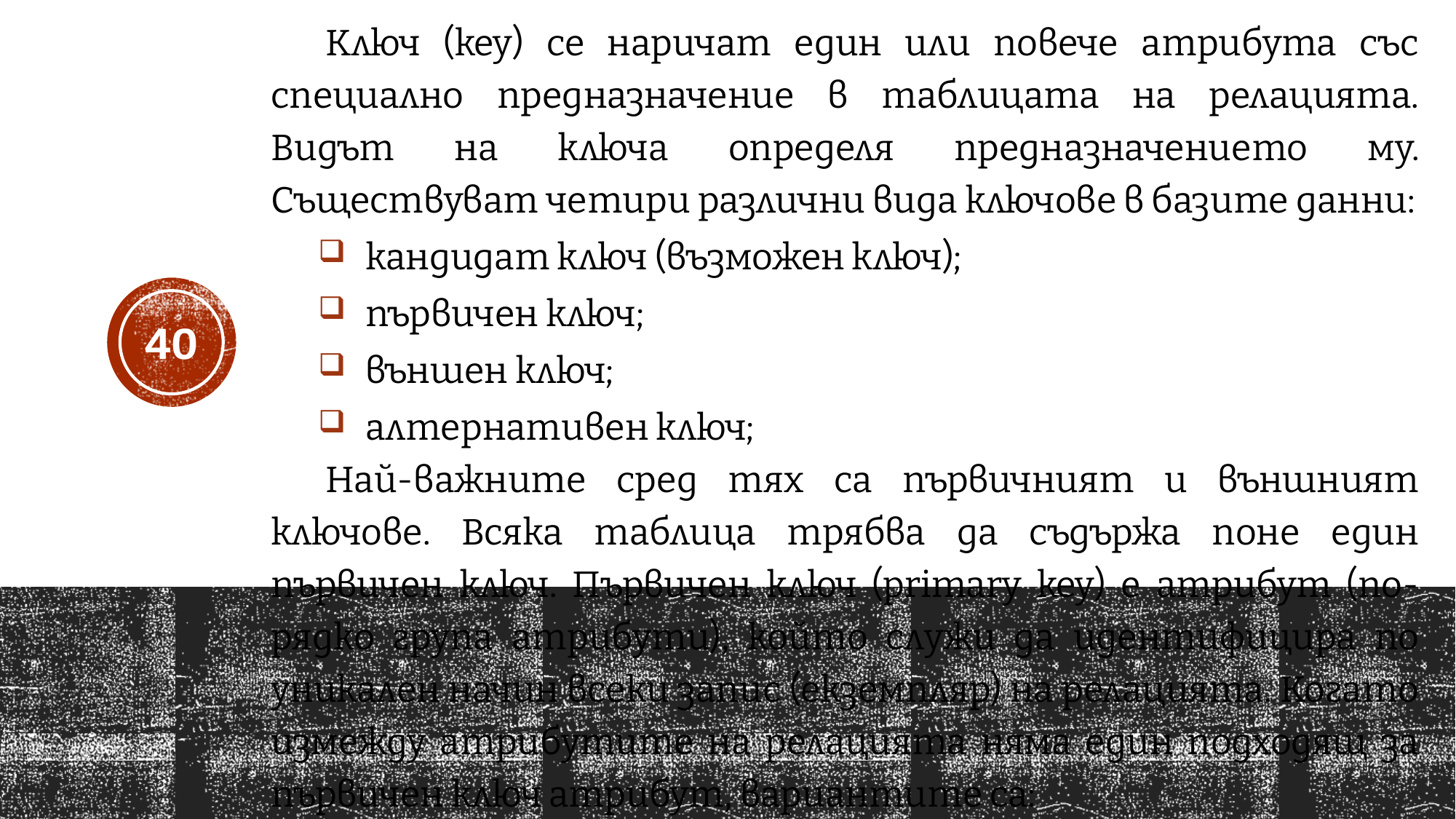

Ключ (key) се наричат един или повече атрибута със специално предназначение в таблицата на релацията. Видът на ключа определя предназначението му. Съществуват четири различни вида ключове в базите данни:
кандидат ключ (възможен ключ);
първичен ключ;
външен ключ;
алтернативен ключ;
Най-важните сред тях са първичният и външният ключове. Всяка таблица трябва да съдържа поне един първичен ключ. Първичен ключ (primary key) е атрибут (по-рядко група атрибути), който служи да идентифицира по уникален начин всеки запис (екземпляр) на релацията. Когато измежду атрибутите на релацията няма един подходящ за първичен ключ атрибут, вариантите са:
40